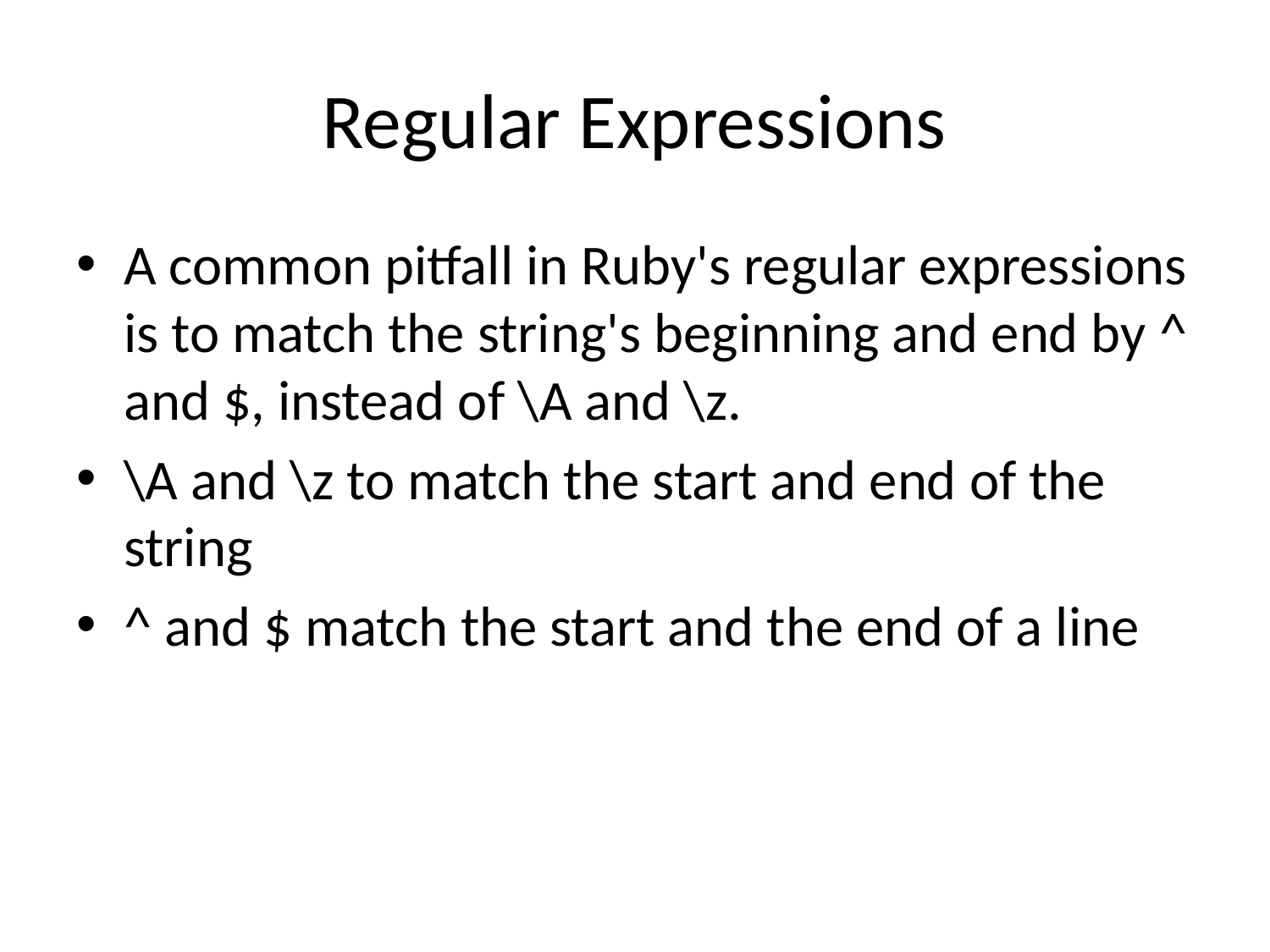

# Regular Expressions
A common pitfall in Ruby's regular expressions is to match the string's beginning and end by ^ and $, instead of \A and \z.
\A and \z to match the start and end of the string
^ and $ match the start and the end of a line